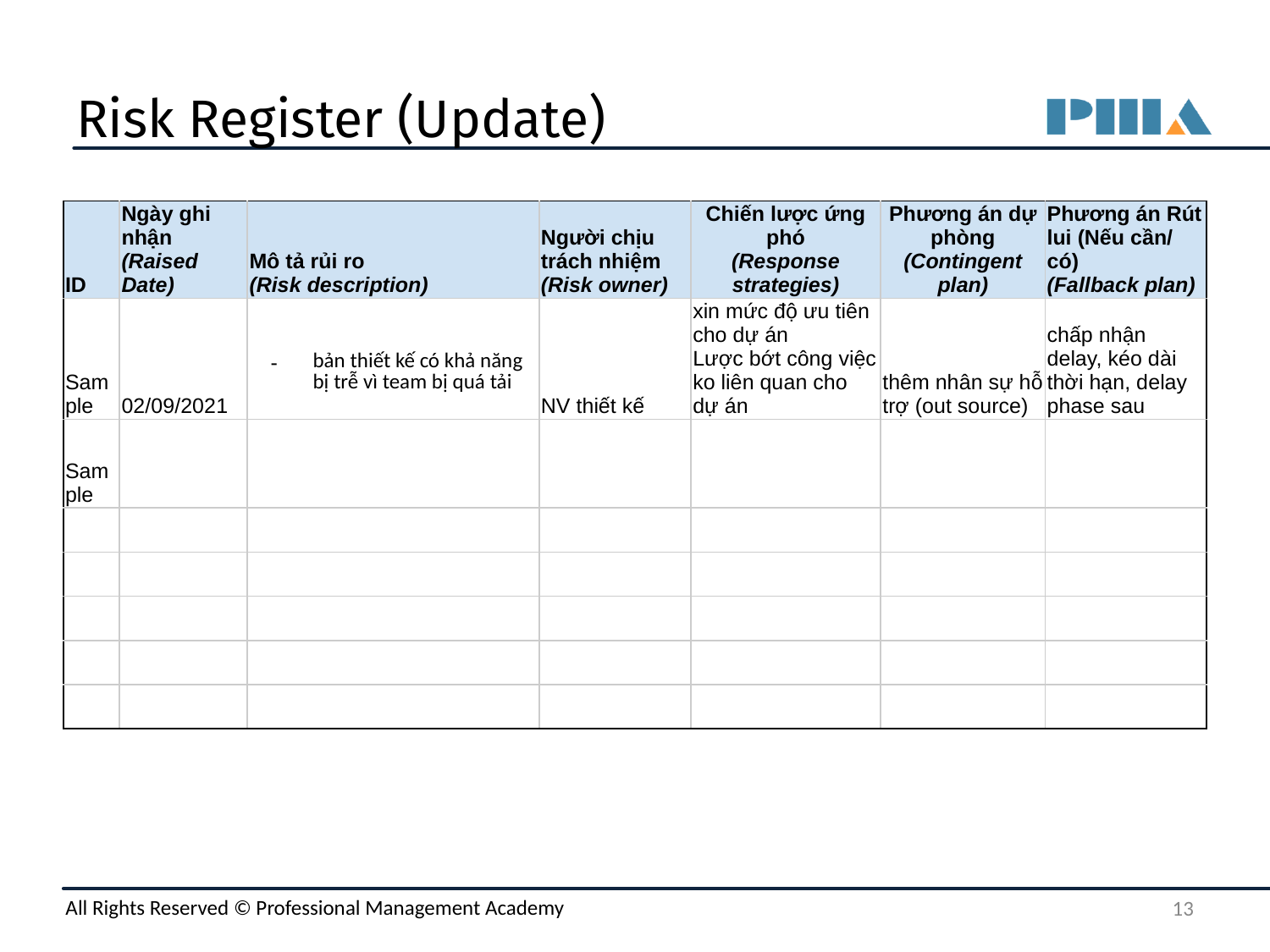

# Risk Register (Update)
| ID | Ngày ghi nhận (Raised Date) | Mô tả rủi ro (Risk description) | Người chịu trách nhiệm (Risk owner) | Chiến lược ứng phó (Response strategies) | Phương án dự phòng (Contingent plan) | Phương án Rút lui (Nếu cần/ có) (Fallback plan) |
| --- | --- | --- | --- | --- | --- | --- |
| Sample | 02/09/2021 | bản thiết kế có khả năng bị trễ vì team bị quá tải | NV thiết kế | xin mức độ ưu tiên cho dự án Lược bớt công việc ko liên quan cho dự án | thêm nhân sự hỗ trợ (out source) | chấp nhận delay, kéo dài thời hạn, delay phase sau |
| Sample |  |  |  |  |  |  |
|  |  |  |  |  |  |  |
|  |  |  |  |  |  |  |
|  |  |  |  |  |  |  |
|  |  |  |  |  |  |  |
|  |  |  |  |  |  |  |
13